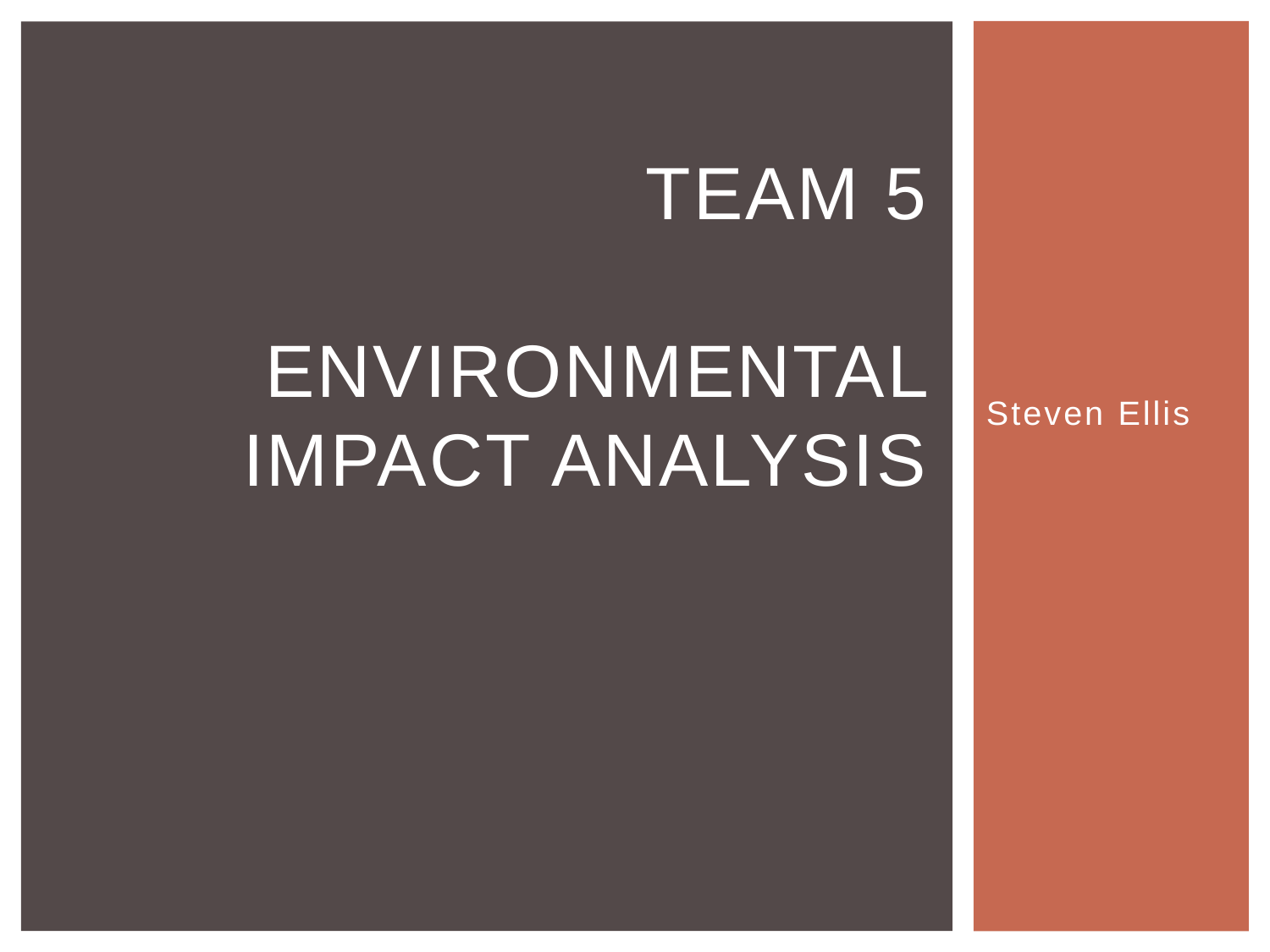

# Team 5 environmental impact analysis
Steven Ellis